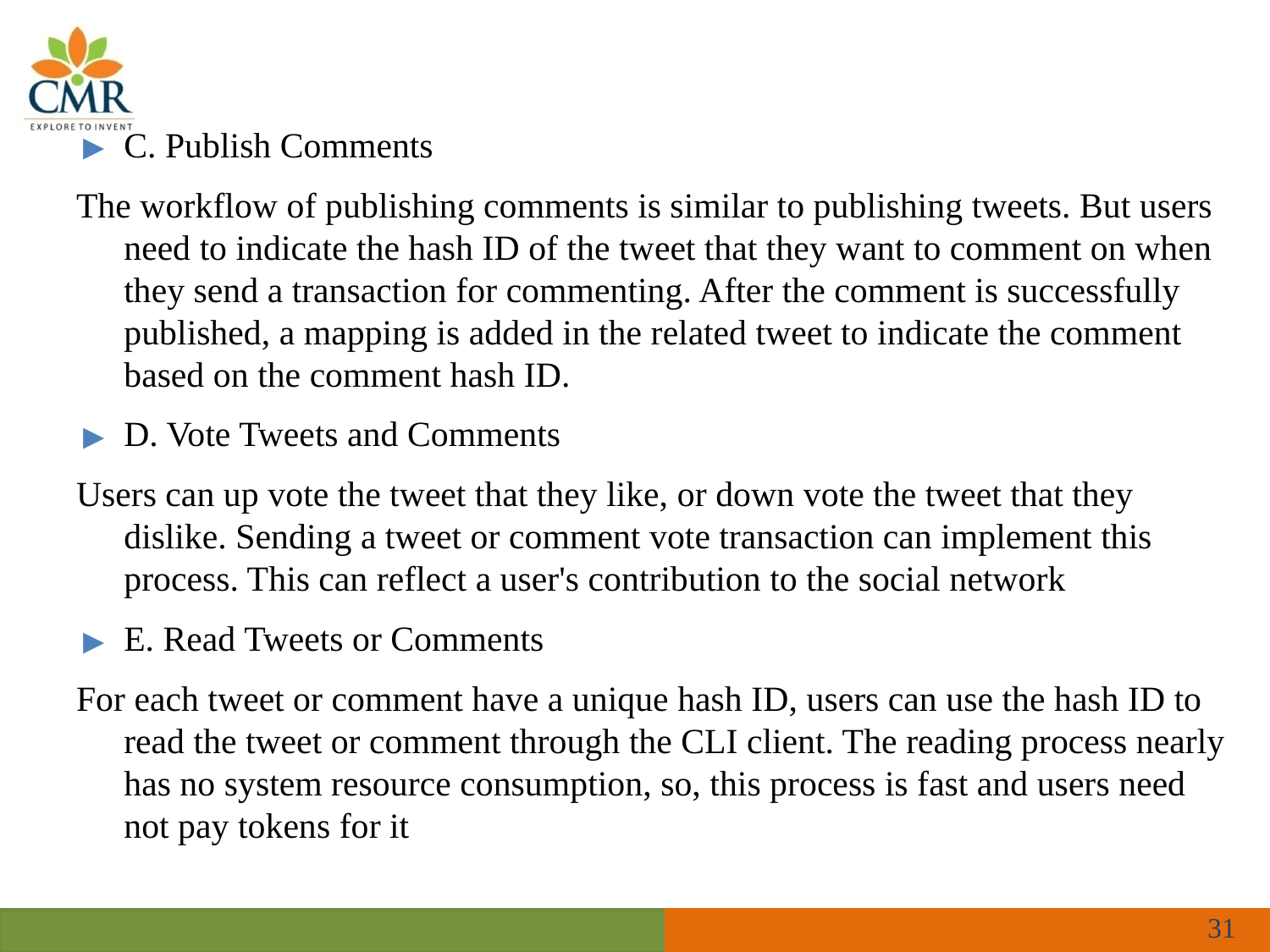

C. Publish Comments
The workflow of publishing comments is similar to publishing tweets. But users need to indicate the hash ID of the tweet that they want to comment on when they send a transaction for commenting. After the comment is successfully published, a mapping is added in the related tweet to indicate the comment based on the comment hash ID.
D. Vote Tweets and Comments
Users can up vote the tweet that they like, or down vote the tweet that they dislike. Sending a tweet or comment vote transaction can implement this process. This can reflect a user's contribution to the social network
E. Read Tweets or Comments
For each tweet or comment have a unique hash ID, users can use the hash ID to read the tweet or comment through the CLI client. The reading process nearly has no system resource consumption, so, this process is fast and users need not pay tokens for it
31